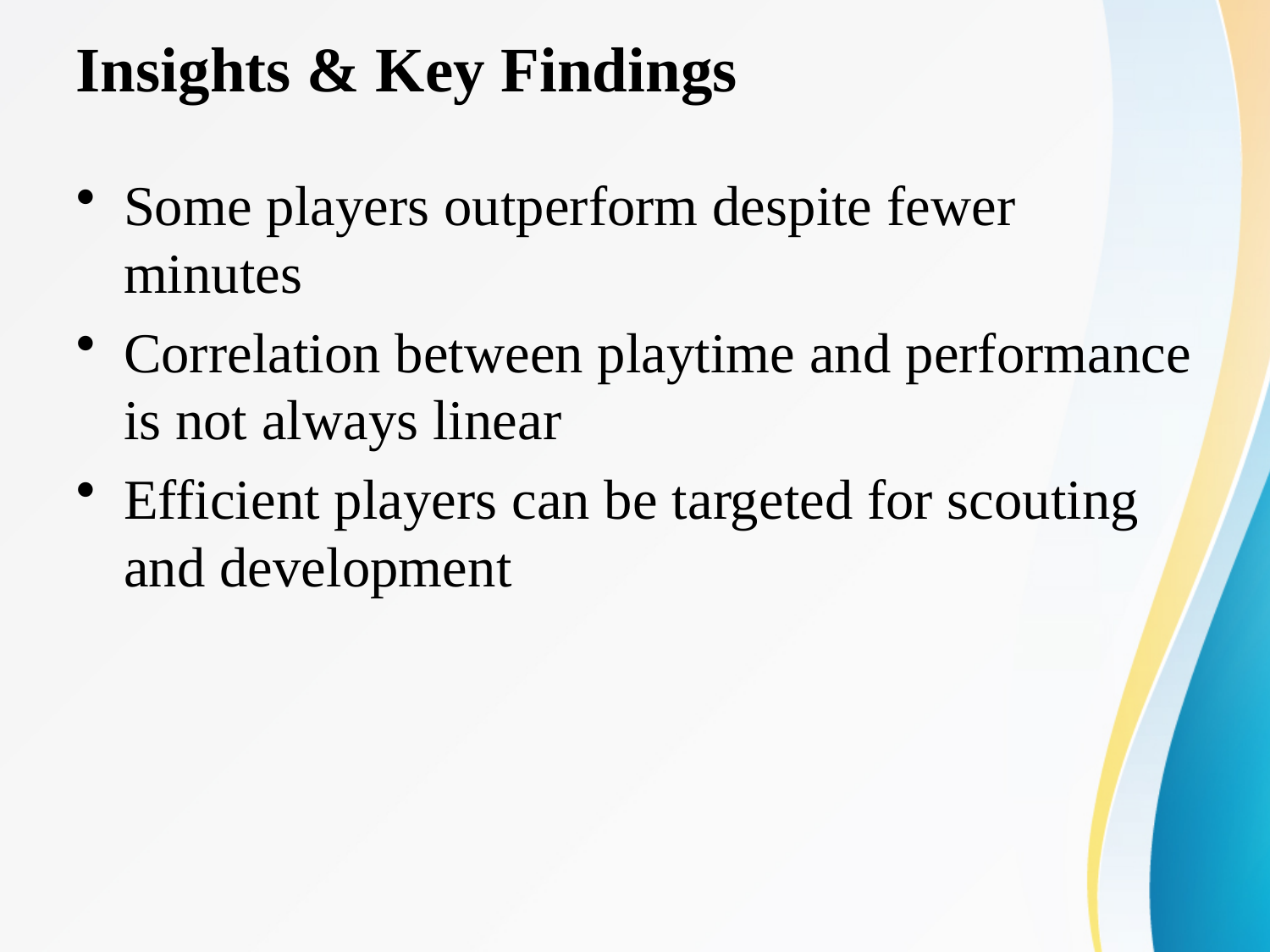

# Insights & Key Findings
Some players outperform despite fewer minutes
Correlation between playtime and performance is not always linear
Efficient players can be targeted for scouting and development